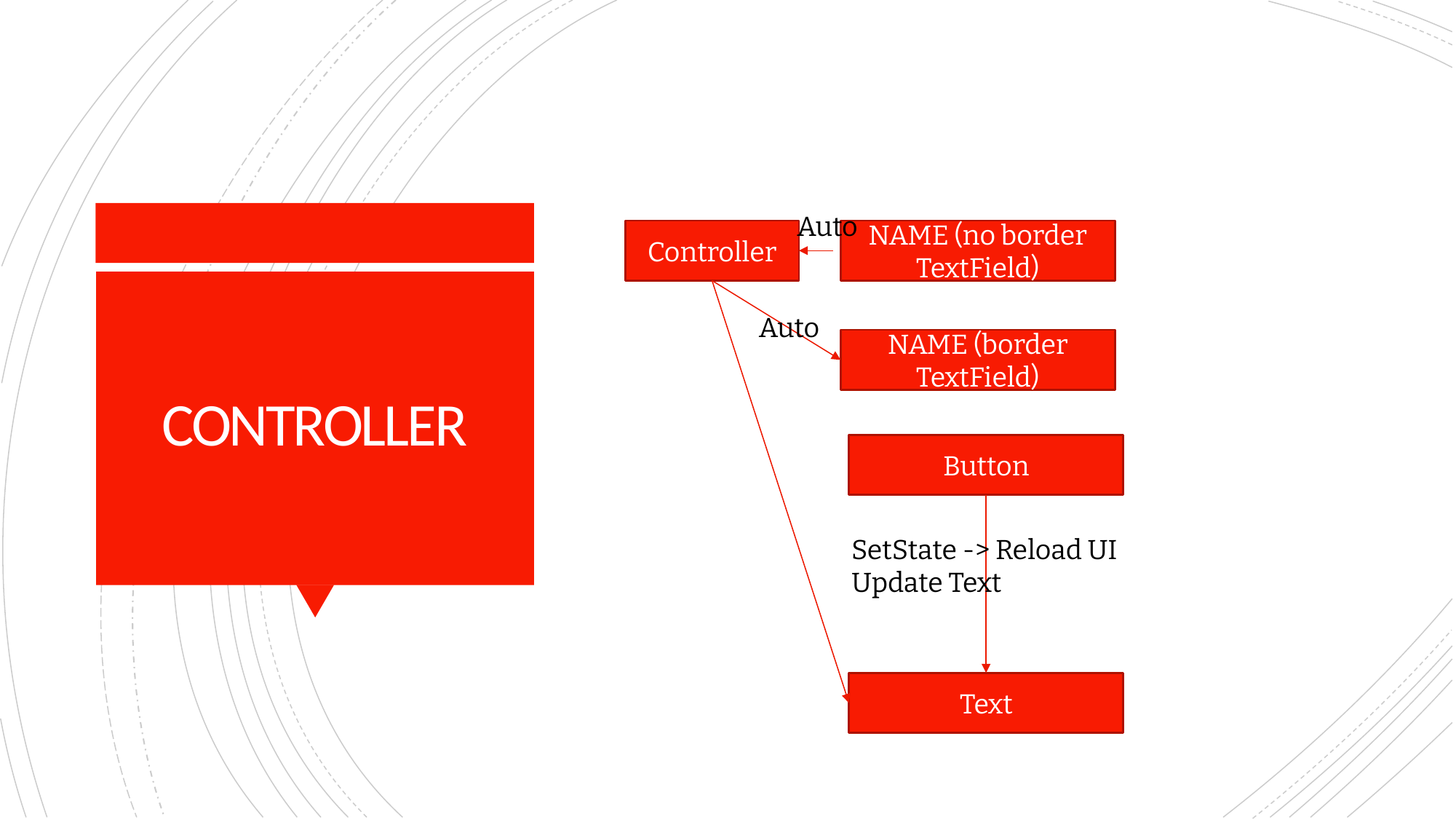

Auto
Controller
NAME (no border TextField)
# CONTROLLER
Auto
NAME (border TextField)
Button
SetState -> Reload UI
Update Text
Text